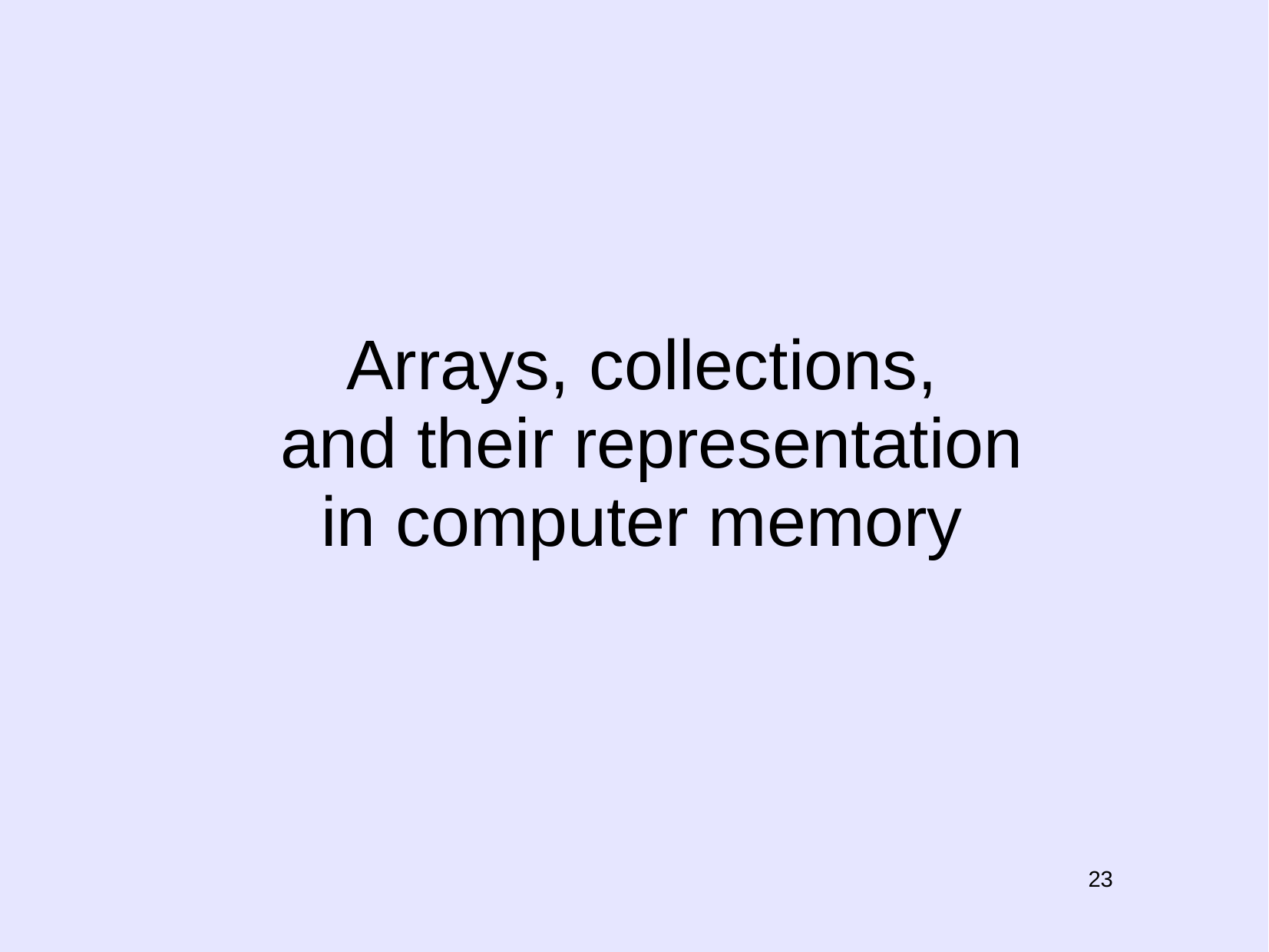

# Arrays, collections, and their representation in computer memory
23